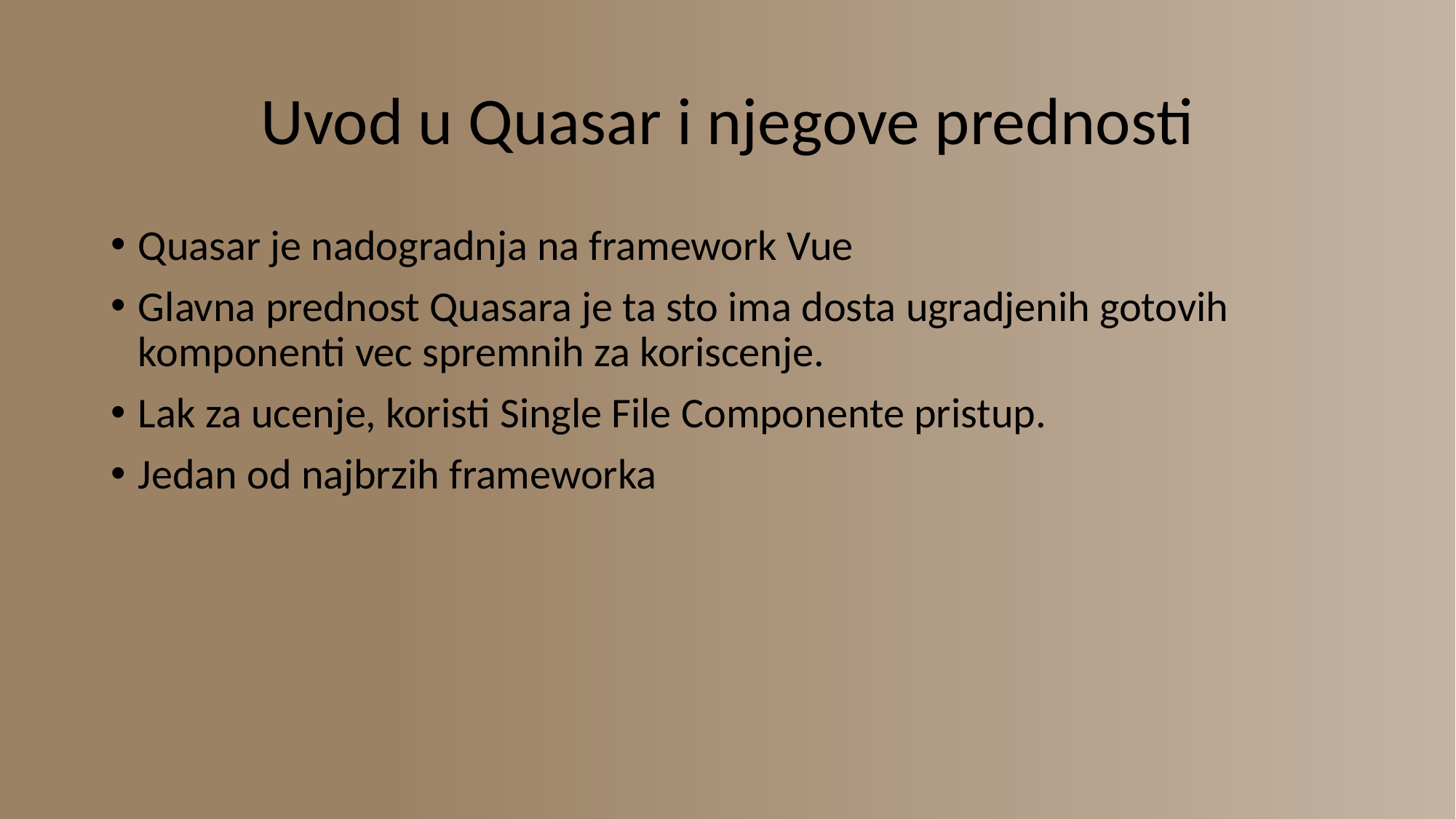

# Uvod u Quasar i njegove prednosti
Quasar je nadogradnja na framework Vue
Glavna prednost Quasara je ta sto ima dosta ugradjenih gotovih komponenti vec spremnih za koriscenje.
Lak za ucenje, koristi Single File Componente pristup.
Jedan od najbrzih frameworka